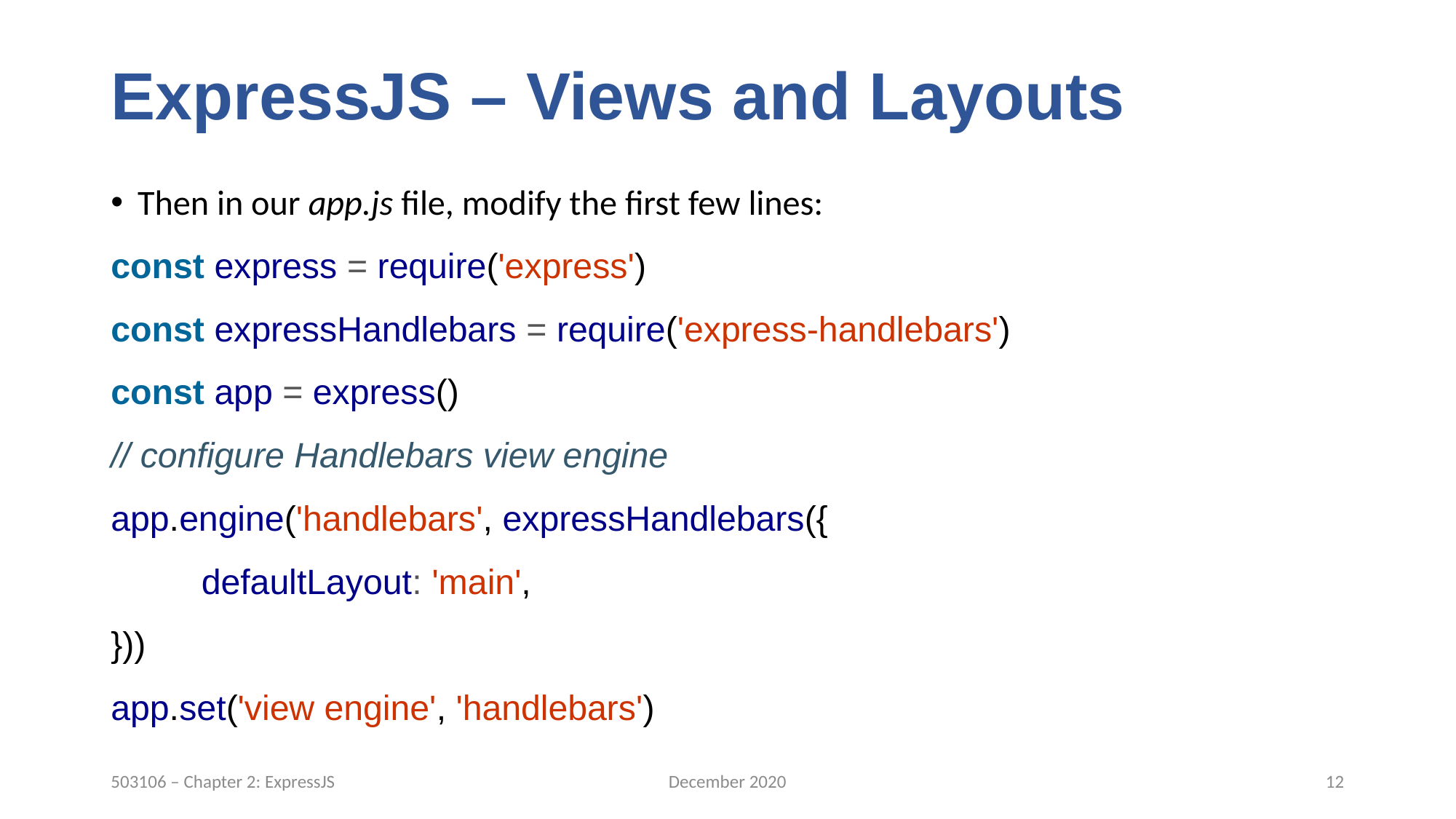

# ExpressJS – Views and Layouts
Then in our app.js file, modify the first few lines:
const express = require('express')
const expressHandlebars = require('express-handlebars')
const app = express()
// configure Handlebars view engine
app.engine('handlebars', expressHandlebars({
	defaultLayout: 'main',
}))
app.set('view engine', 'handlebars')
December 2020
12